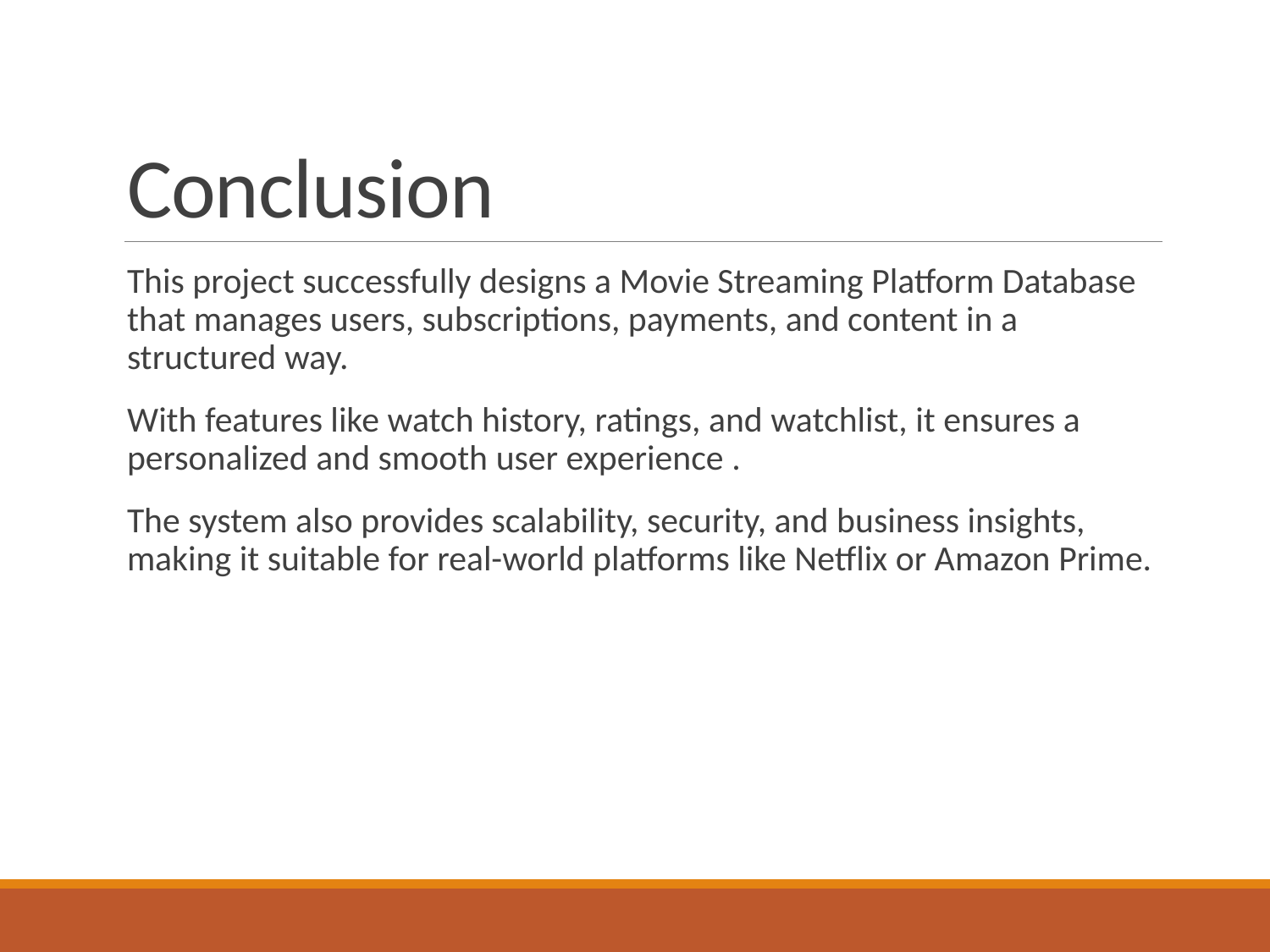

# Conclusion
This project successfully designs a Movie Streaming Platform Database that manages users, subscriptions, payments, and content in a structured way.
With features like watch history, ratings, and watchlist, it ensures a personalized and smooth user experience .
The system also provides scalability, security, and business insights, making it suitable for real-world platforms like Netflix or Amazon Prime.